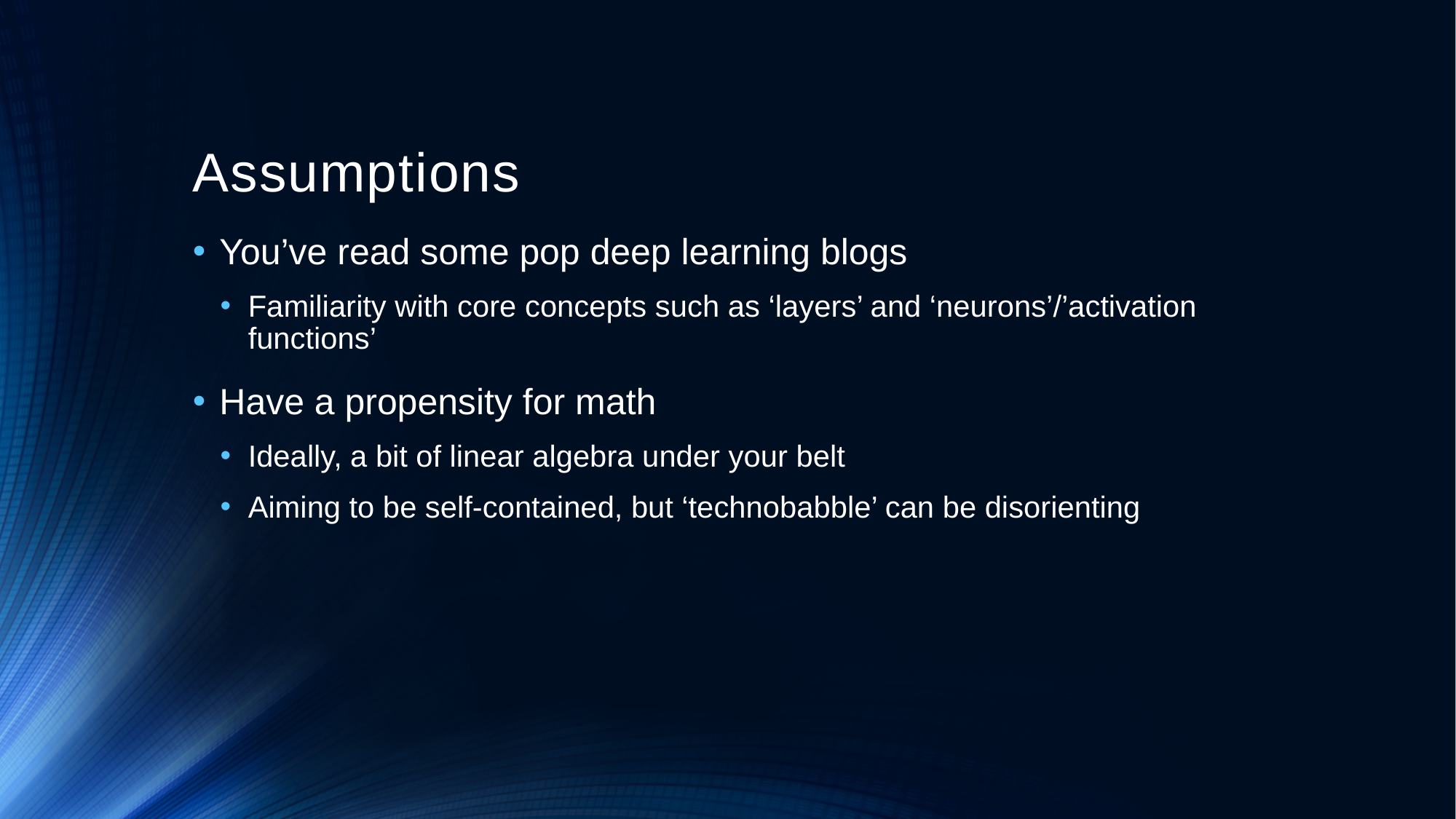

# Assumptions
You’ve read some pop deep learning blogs
Familiarity with core concepts such as ‘layers’ and ‘neurons’/’activation functions’
Have a propensity for math
Ideally, a bit of linear algebra under your belt
Aiming to be self-contained, but ‘technobabble’ can be disorienting